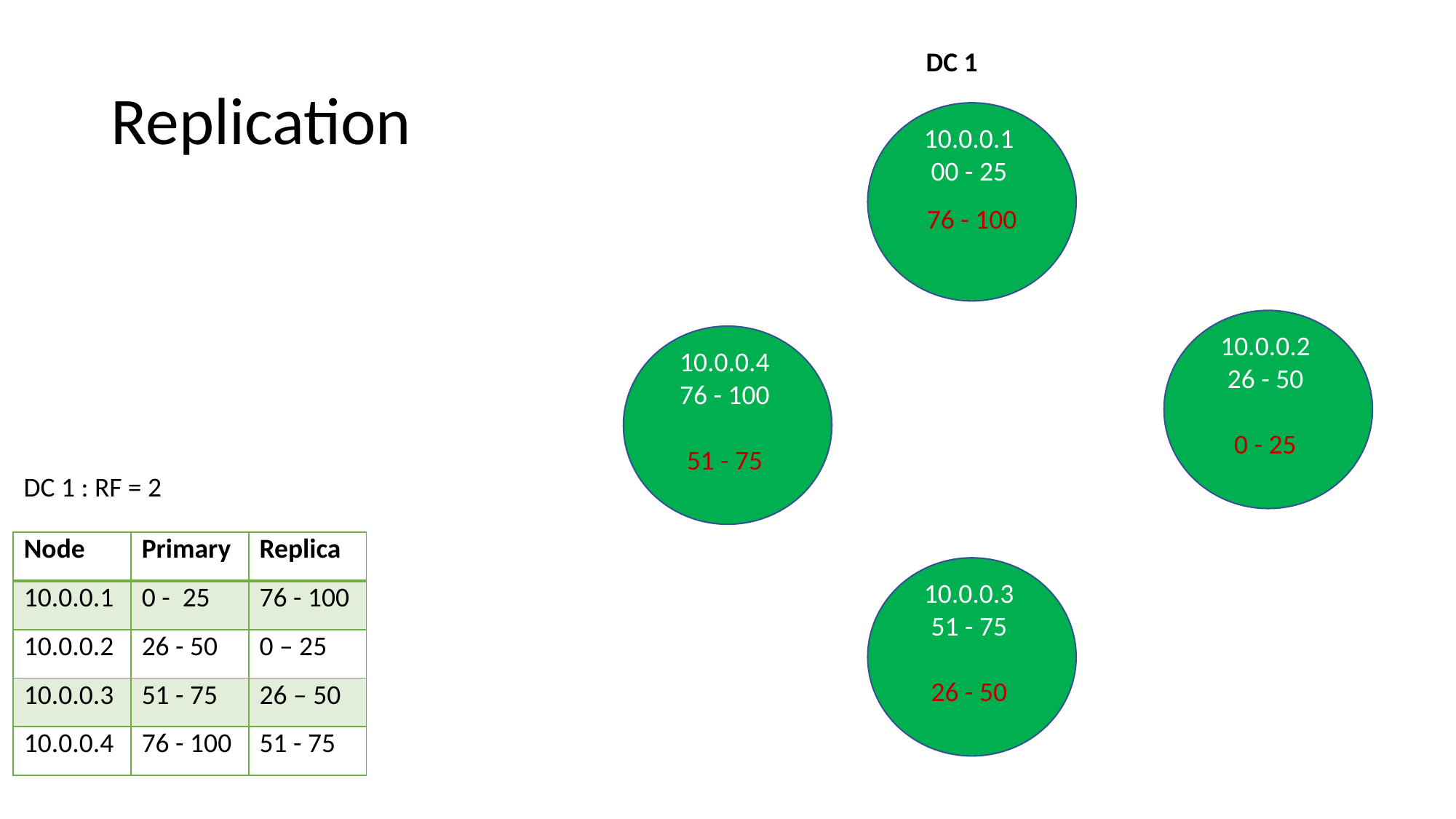

DC 1
# Replication

76 - 100
10.0.0.1
00 - 25

10.0.0.2
26 - 50

0 - 25

10.0.0.4
76 - 100

51 - 75
DC 1 : RF = 2
| Node | Primary | Replica |
| --- | --- | --- |
| 10.0.0.1 | 0 - 25 | 76 - 100 |
| 10.0.0.2 | 26 - 50 | 0 – 25 |
| 10.0.0.3 | 51 - 75 | 26 – 50 |
| 10.0.0.4 | 76 - 100 | 51 - 75 |

10.0.0.3
51 - 75

26 - 50